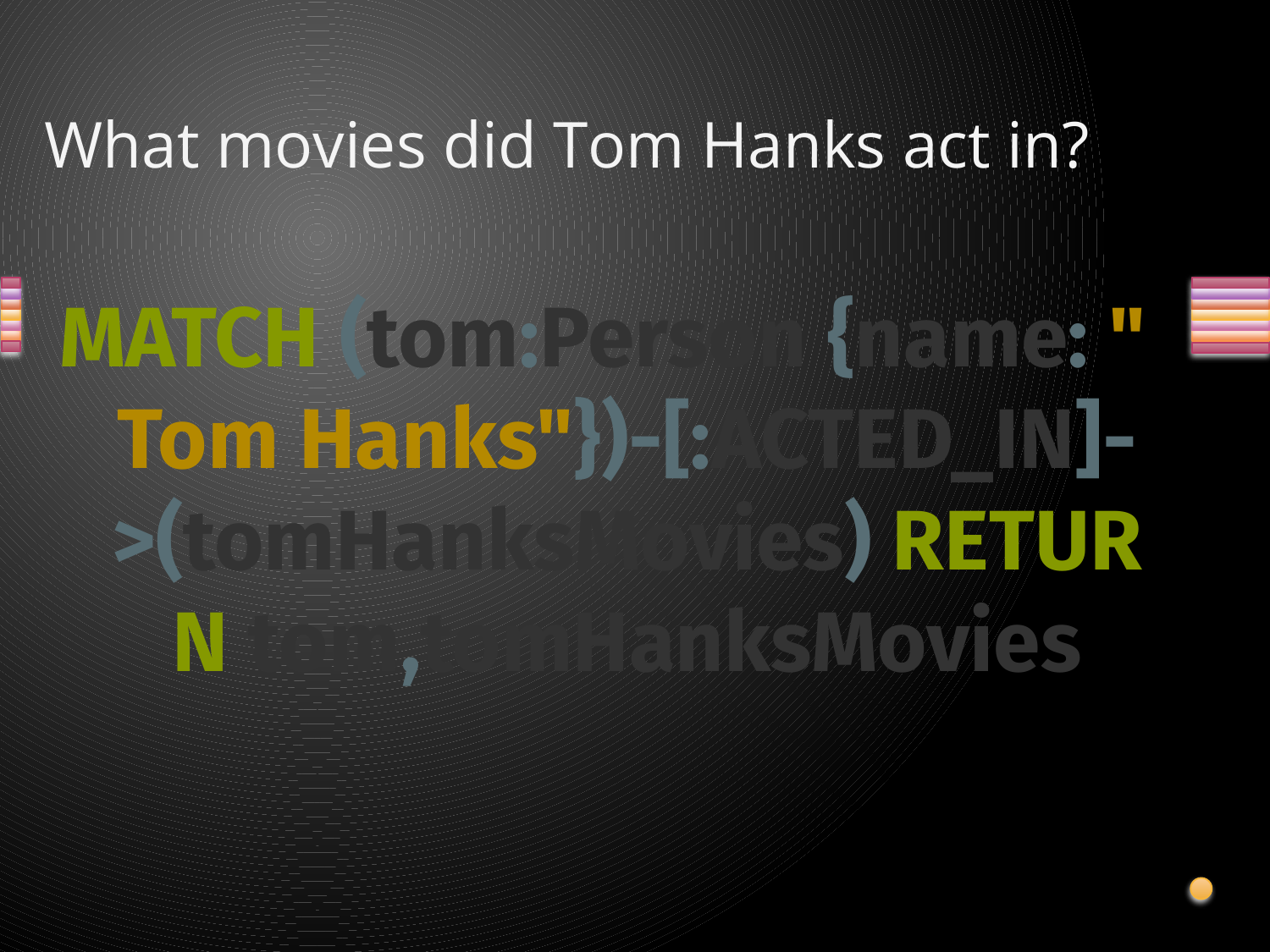

# What movies did Tom Hanks act in?
MATCH (tom:Person {name: "Tom Hanks"})-[:ACTED_IN]->(tomHanksMovies) RETURN tom,tomHanksMovies